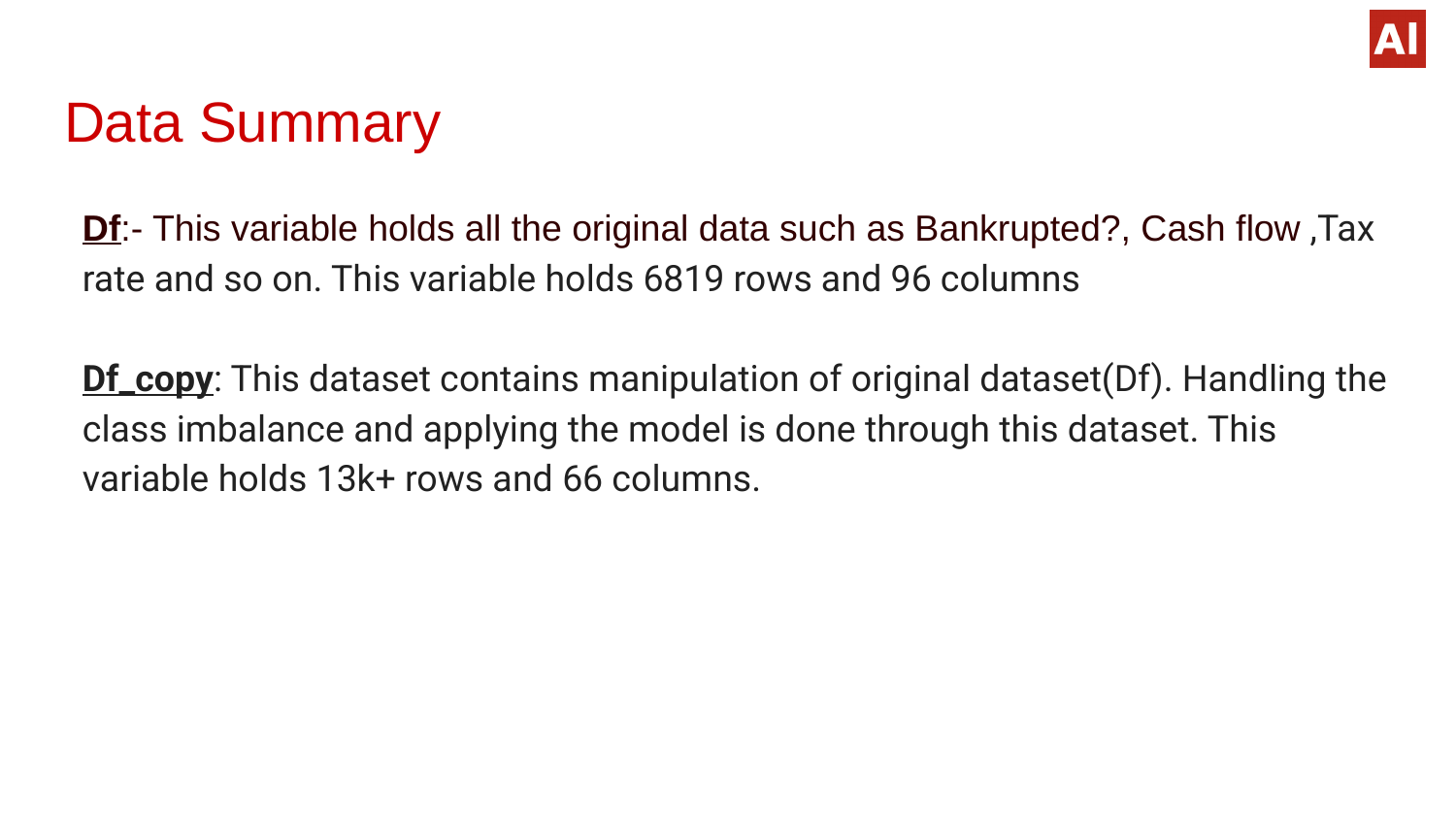

# Data Summary
Df:- This variable holds all the original data such as Bankrupted?, Cash flow ,Tax rate and so on. This variable holds 6819 rows and 96 columns

Df_copy: This dataset contains manipulation of original dataset(Df). Handling the class imbalance and applying the model is done through this dataset. This variable holds 13k+ rows and 66 columns.